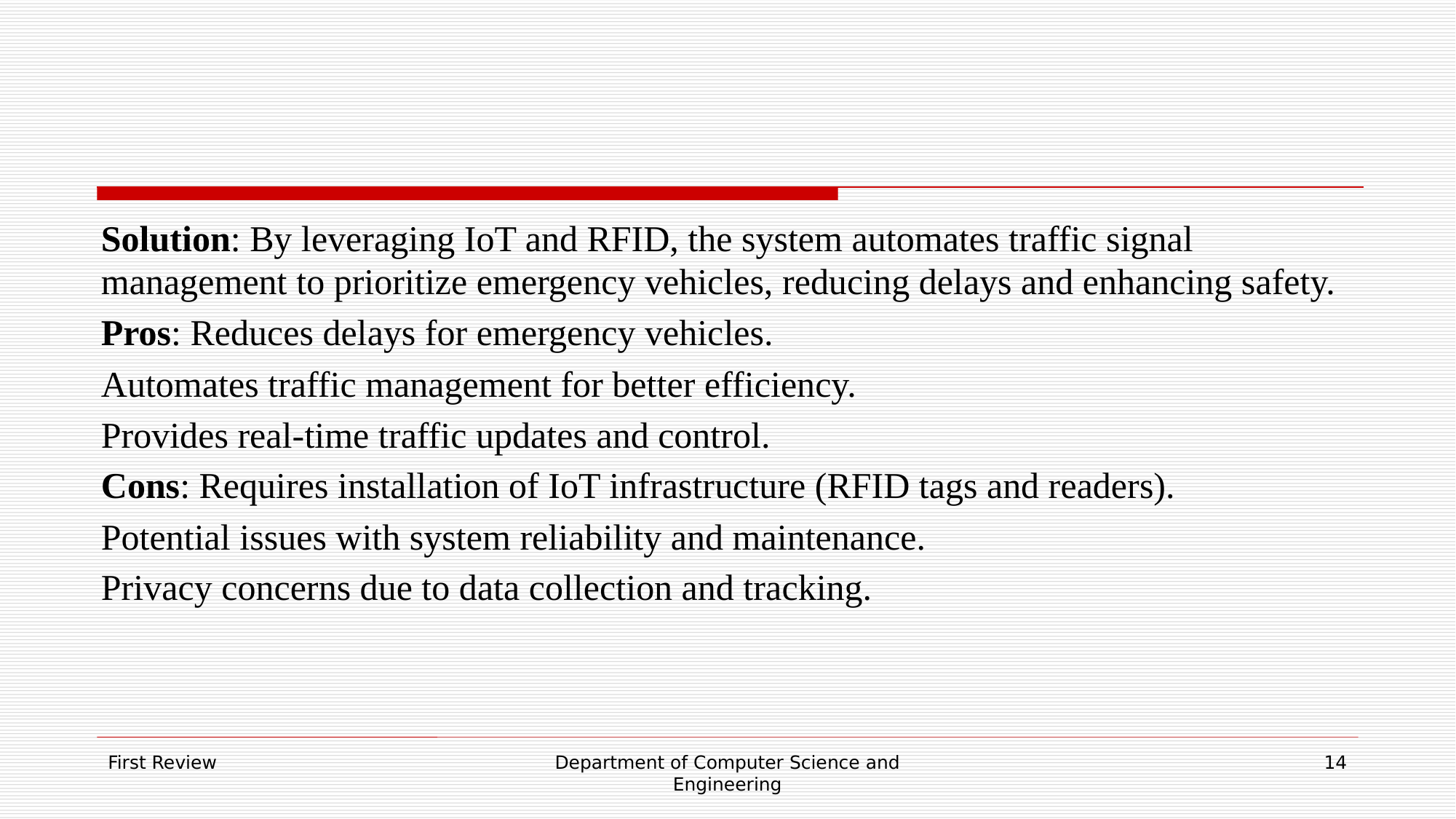

#
Solution: By leveraging IoT and RFID, the system automates traffic signal management to prioritize emergency vehicles, reducing delays and enhancing safety.
Pros: Reduces delays for emergency vehicles.
Automates traffic management for better efficiency.
Provides real-time traffic updates and control.
Cons: Requires installation of IoT infrastructure (RFID tags and readers).
Potential issues with system reliability and maintenance.
Privacy concerns due to data collection and tracking.

First Review
Department of Computer Science and Engineering
14